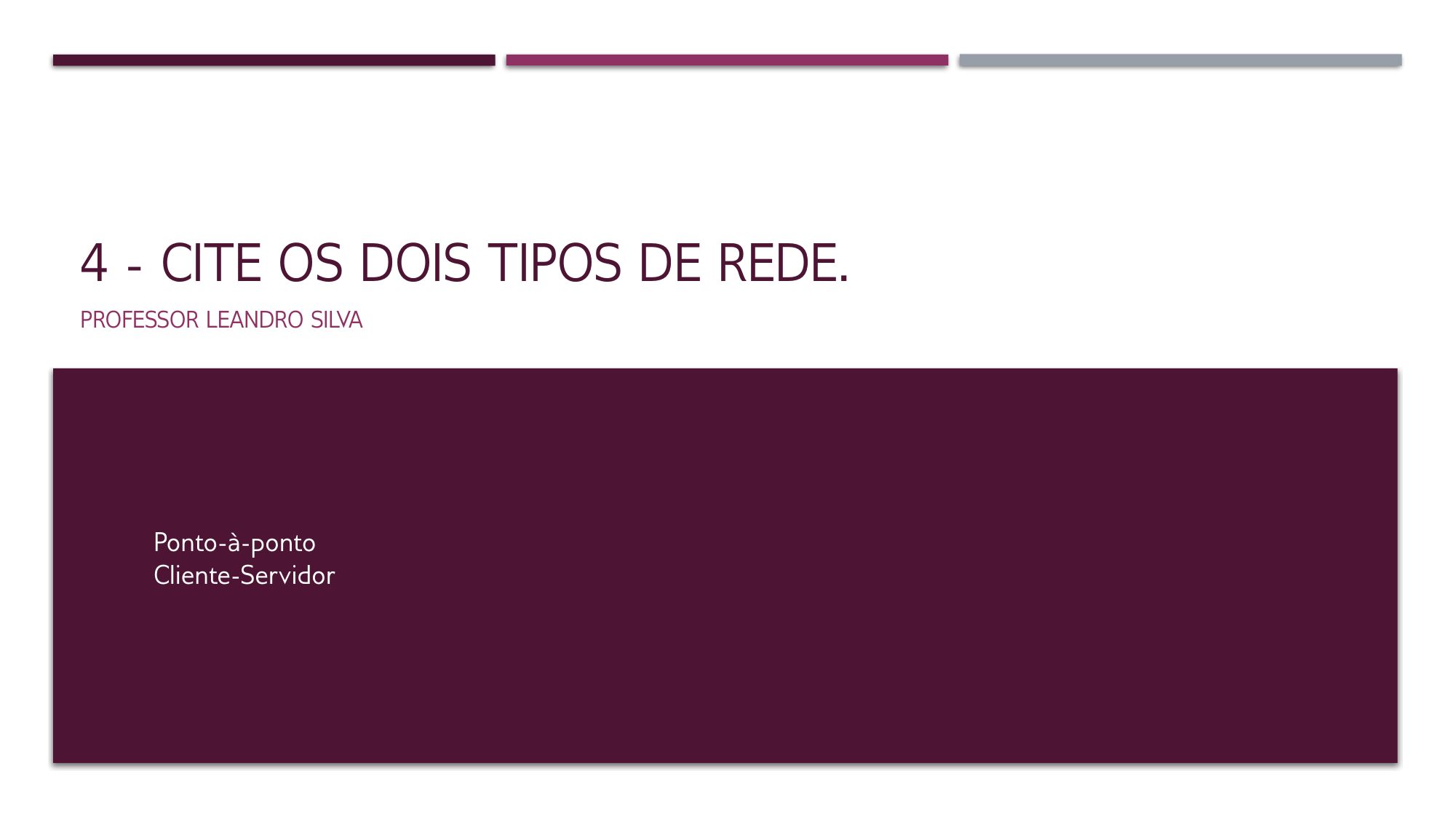

# 4 - Cite os dois tipos de rede.
Professor Leandro Silva
Ponto-à-ponto
Cliente-Servidor